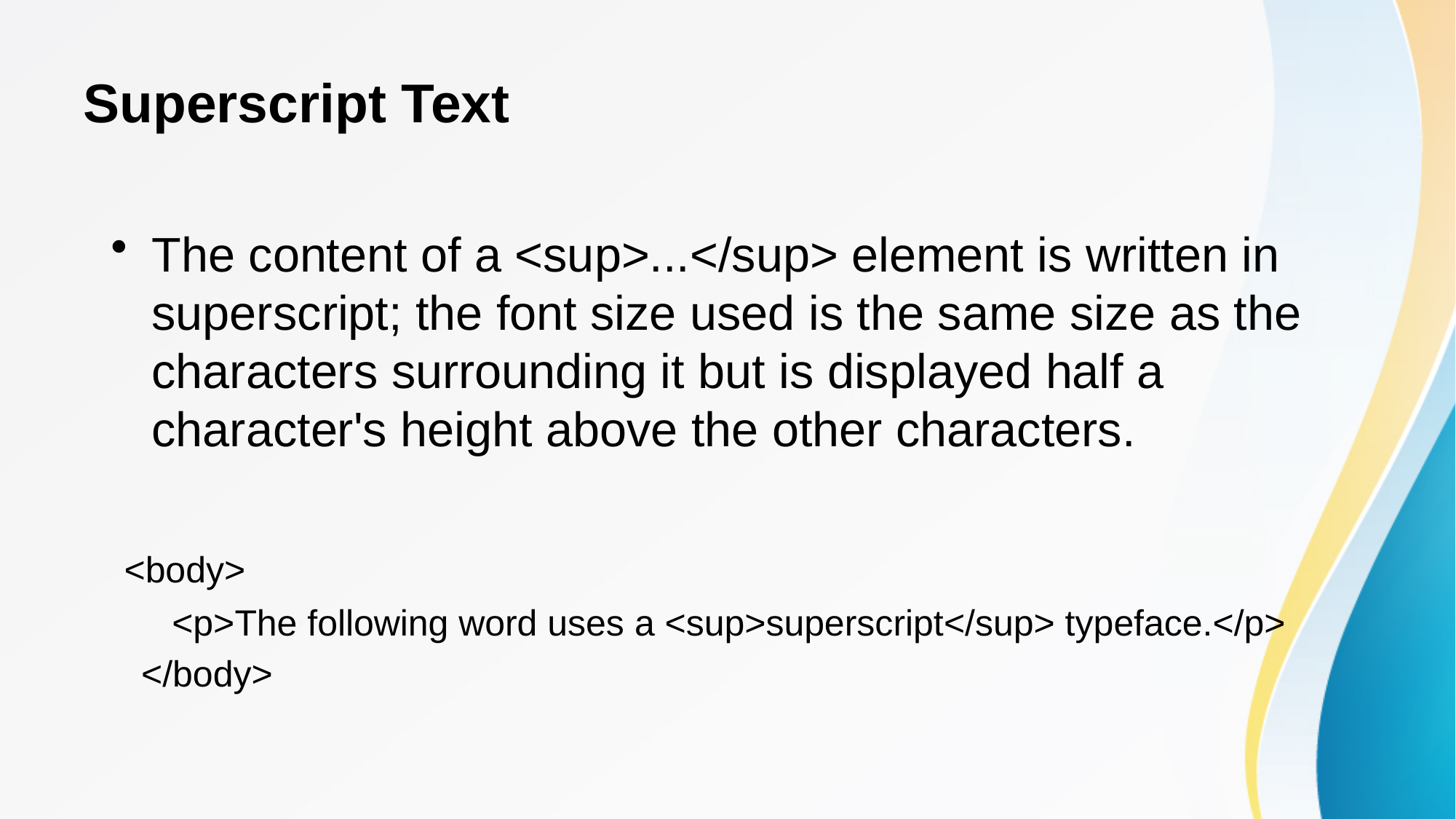

# Superscript Text
The content of a <sup>...</sup> element is written in superscript; the font size used is the same size as the characters surrounding it but is displayed half a character's height above the other characters.

 <body>
      <p>The following word uses a <sup>superscript</sup> typeface.</p>
   </body>